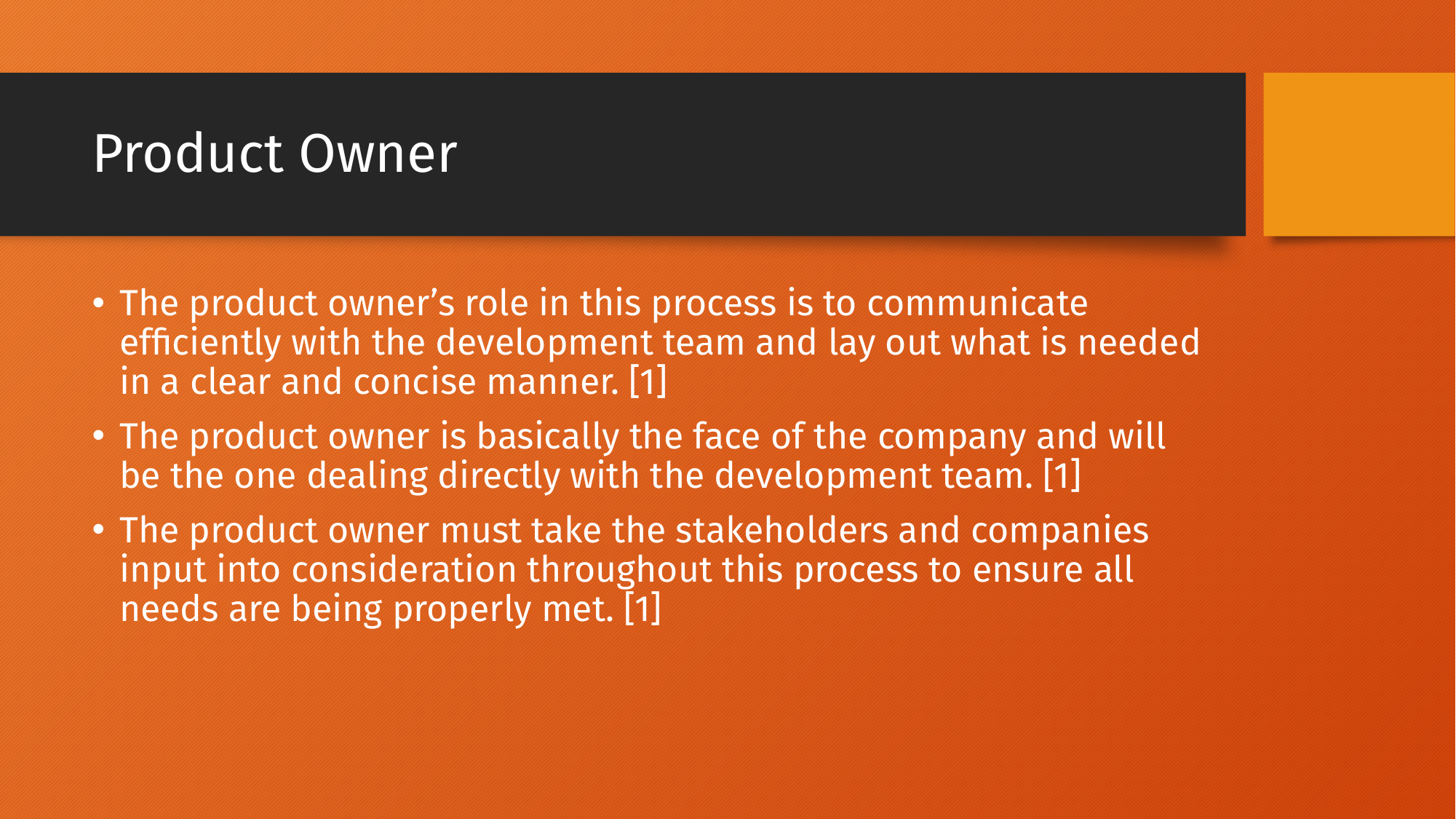

# Product Owner
The product owner’s role in this process is to communicate efficiently with the development team and lay out what is needed in a clear and concise manner. [1]
The product owner is basically the face of the company and will be the one dealing directly with the development team. [1]
The product owner must take the stakeholders and companies input into consideration throughout this process to ensure all needs are being properly met. [1]